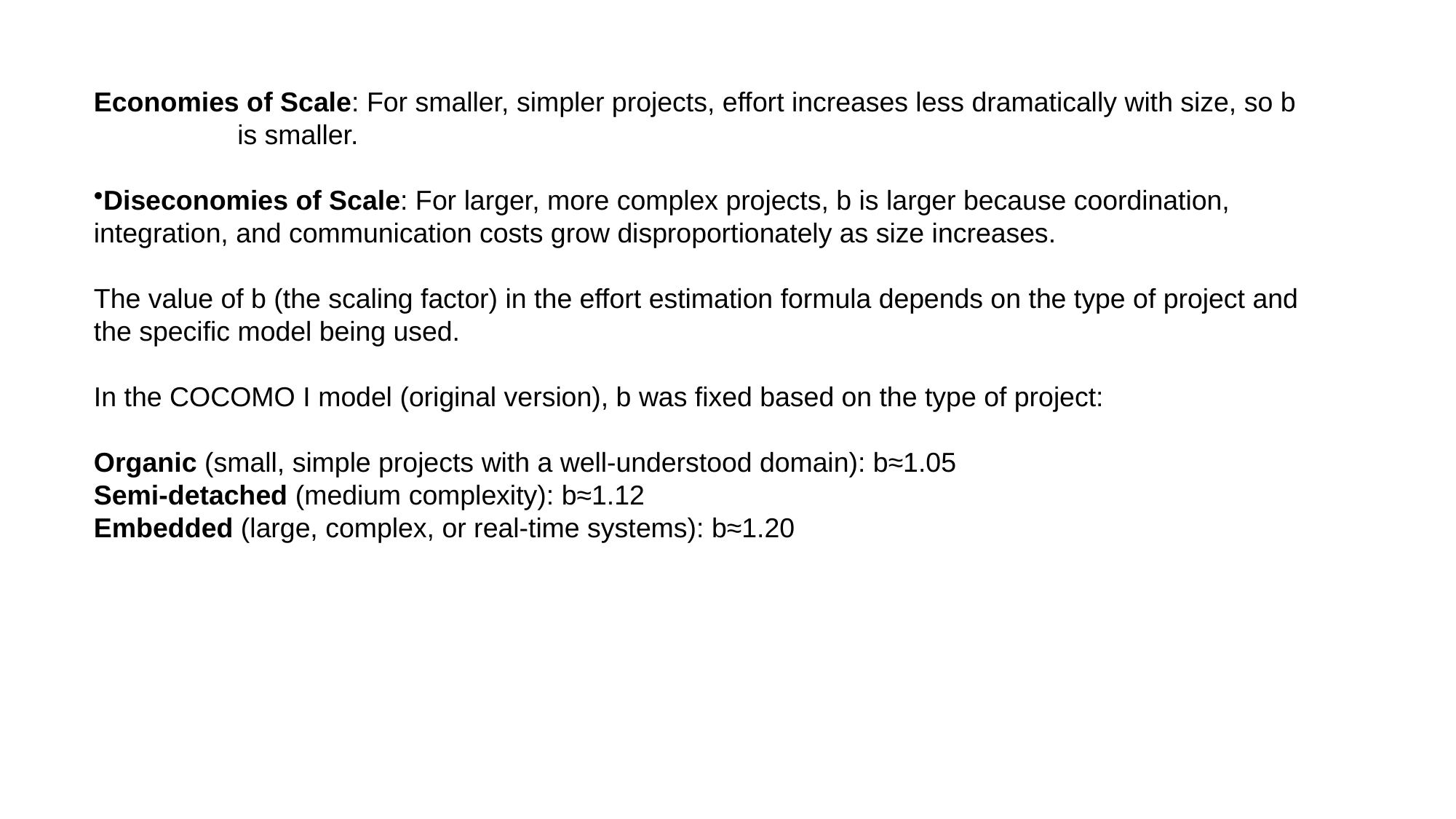

Economies of Scale: For smaller, simpler projects, effort increases less dramatically with size, so b is smaller.

Diseconomies of Scale: For larger, more complex projects, b is larger because coordination,
integration, and communication costs grow disproportionately as size increases.

The value of b (the scaling factor) in the effort estimation formula depends on the type of project and the specific model being used.

In the COCOMO I model (original version), b was fixed based on the type of project:

Organic (small, simple projects with a well-understood domain): b≈1.05
Semi-detached (medium complexity): b≈1.12
Embedded (large, complex, or real-time systems): b≈1.20